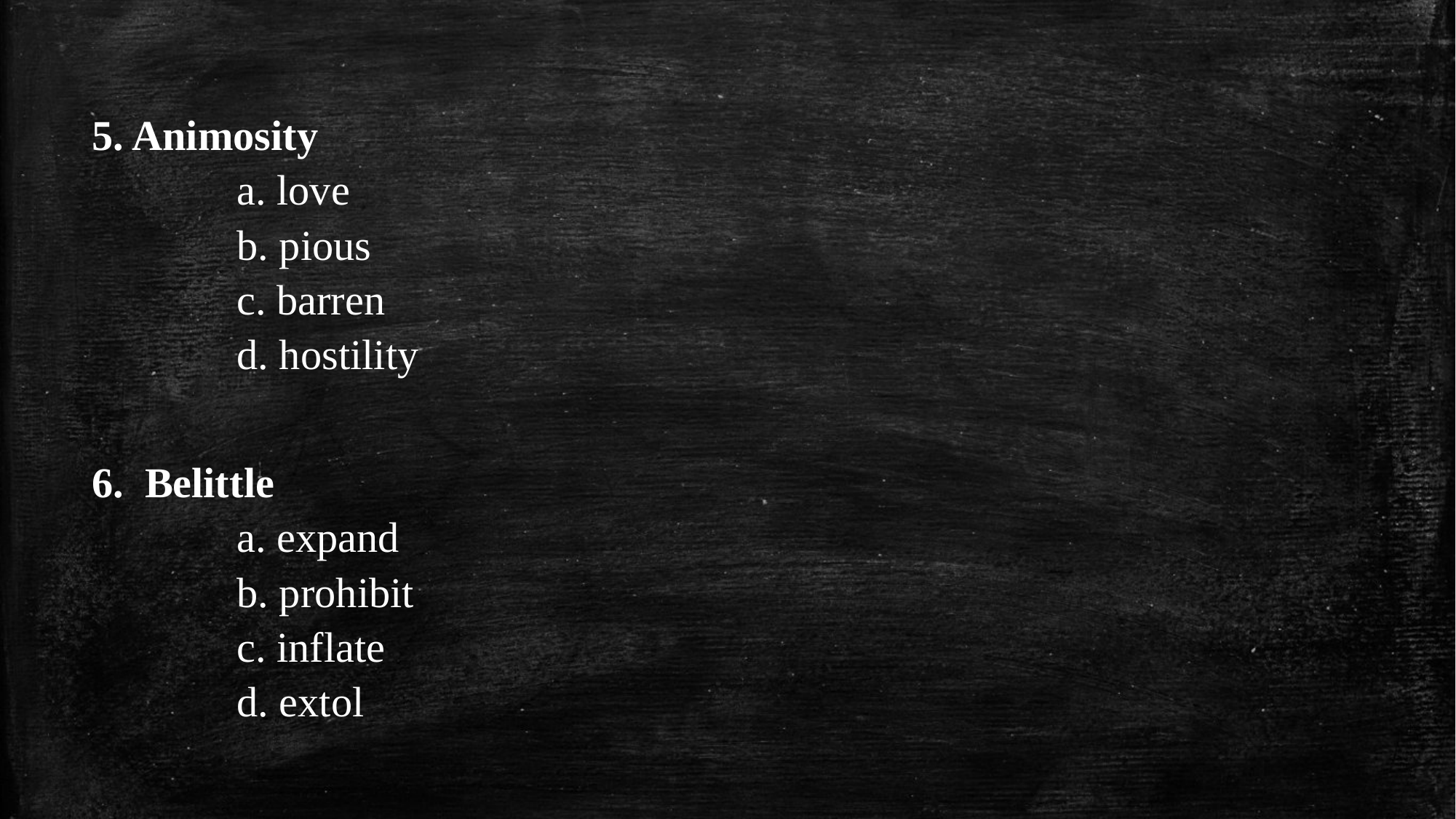

5. Animosity
	a. love
	b. pious
	c. barren
	d. hostility

6.  Belittle
	a. expand
	b. prohibit
	c. inflate
	d. extol